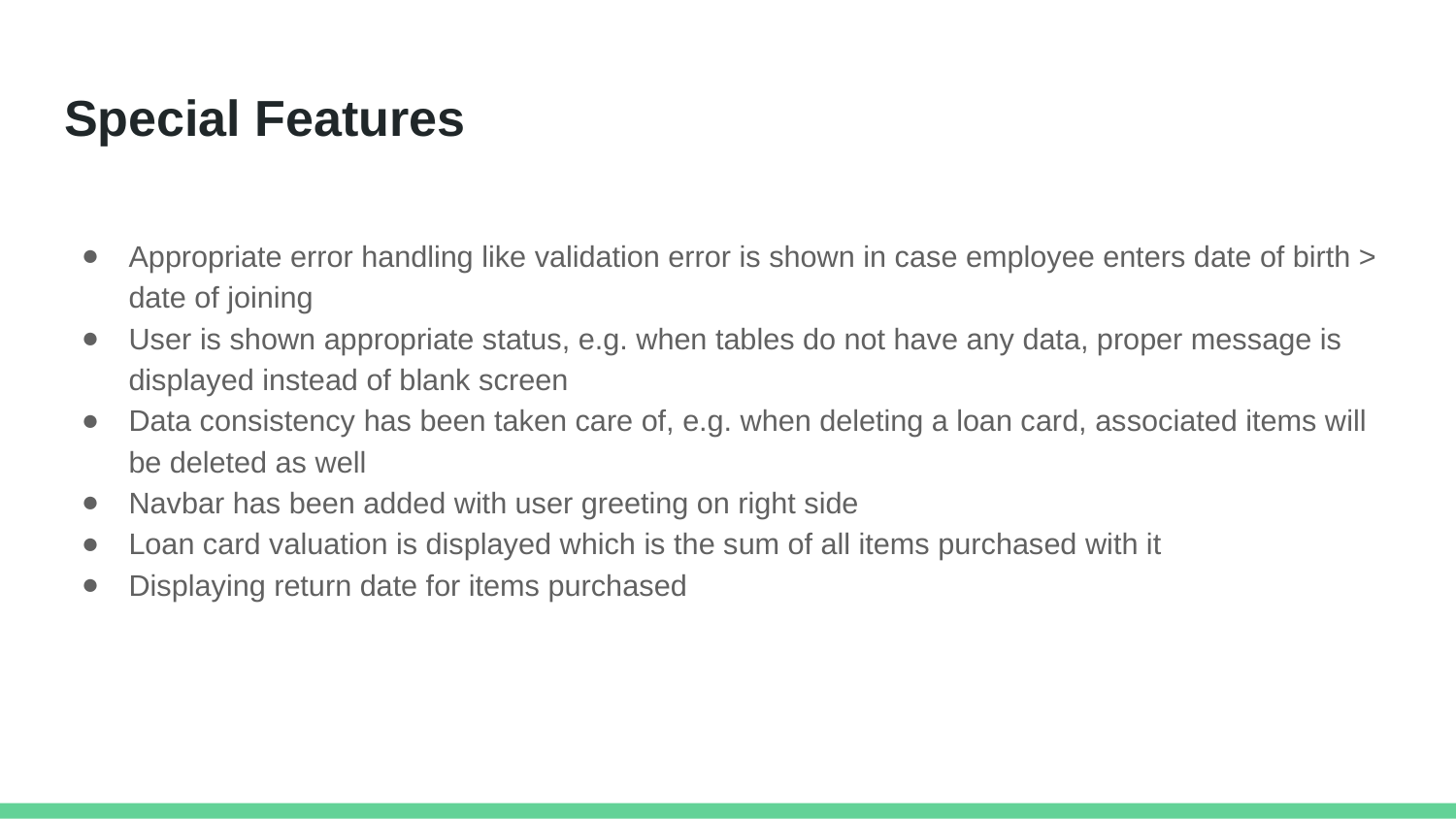

# Special Features
Appropriate error handling like validation error is shown in case employee enters date of birth > date of joining
User is shown appropriate status, e.g. when tables do not have any data, proper message is displayed instead of blank screen
Data consistency has been taken care of, e.g. when deleting a loan card, associated items will be deleted as well
Navbar has been added with user greeting on right side
Loan card valuation is displayed which is the sum of all items purchased with it
Displaying return date for items purchased